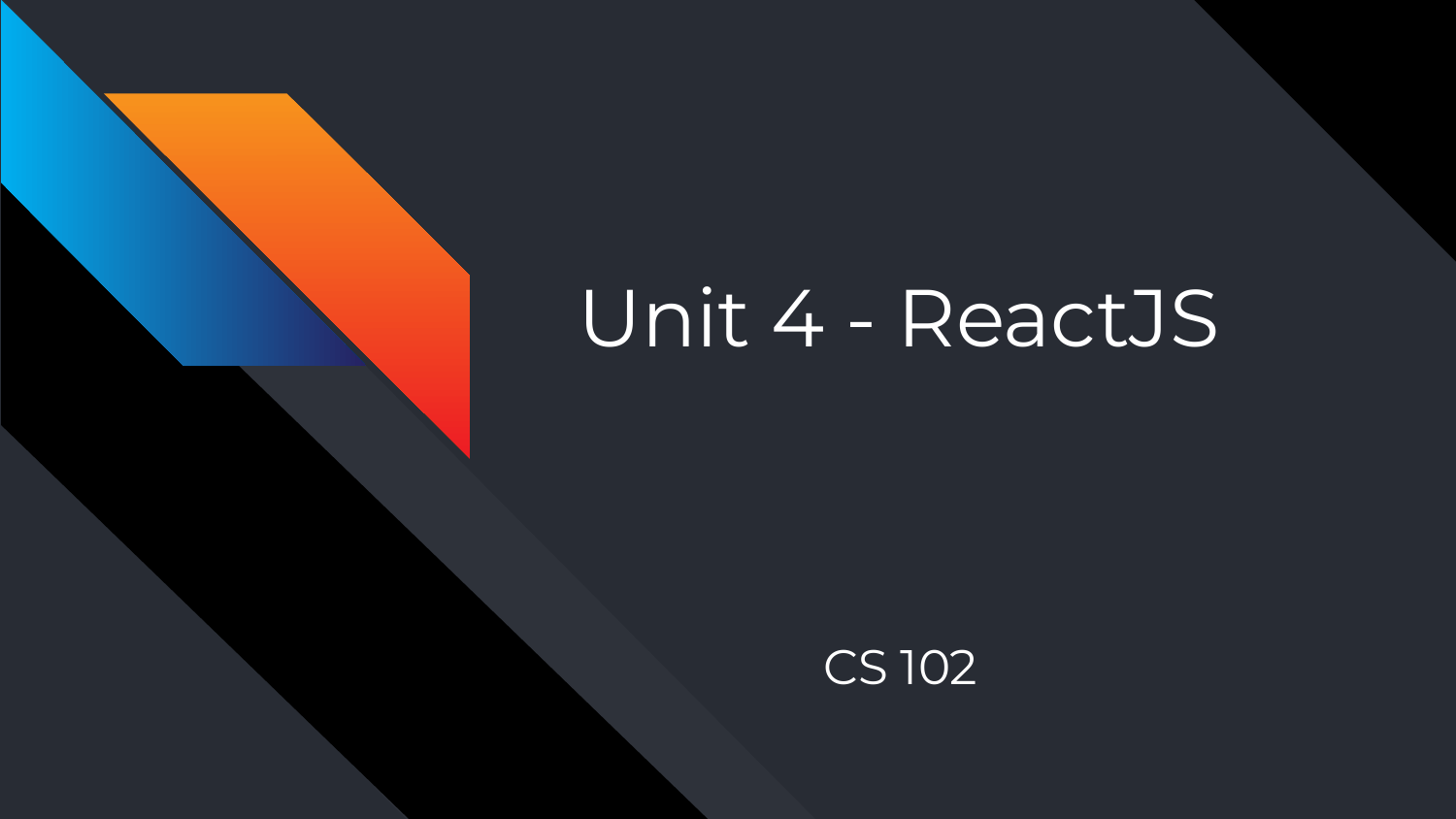

# Unit 4 - ReactJS
CS 102